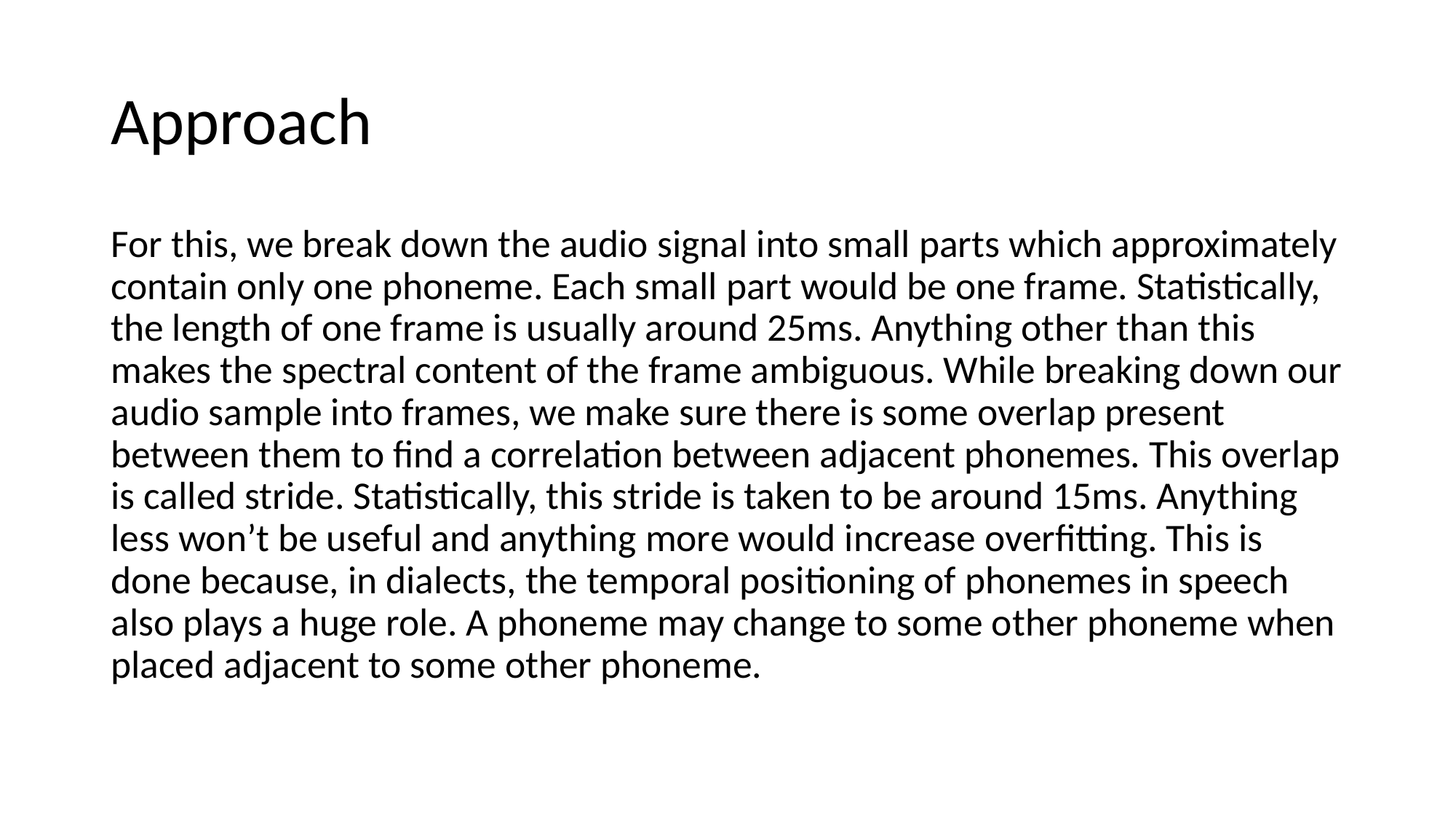

# Approach
For this, we break down the audio signal into small parts which approximately contain only one phoneme. Each small part would be one frame. Statistically, the length of one frame is usually around 25ms. Anything other than this makes the spectral content of the frame ambiguous. While breaking down our audio sample into frames, we make sure there is some overlap present between them to find a correlation between adjacent phonemes. This overlap is called stride. Statistically, this stride is taken to be around 15ms. Anything less won’t be useful and anything more would increase overfitting. This is done because, in dialects, the temporal positioning of phonemes in speech also plays a huge role. A phoneme may change to some other phoneme when placed adjacent to some other phoneme.